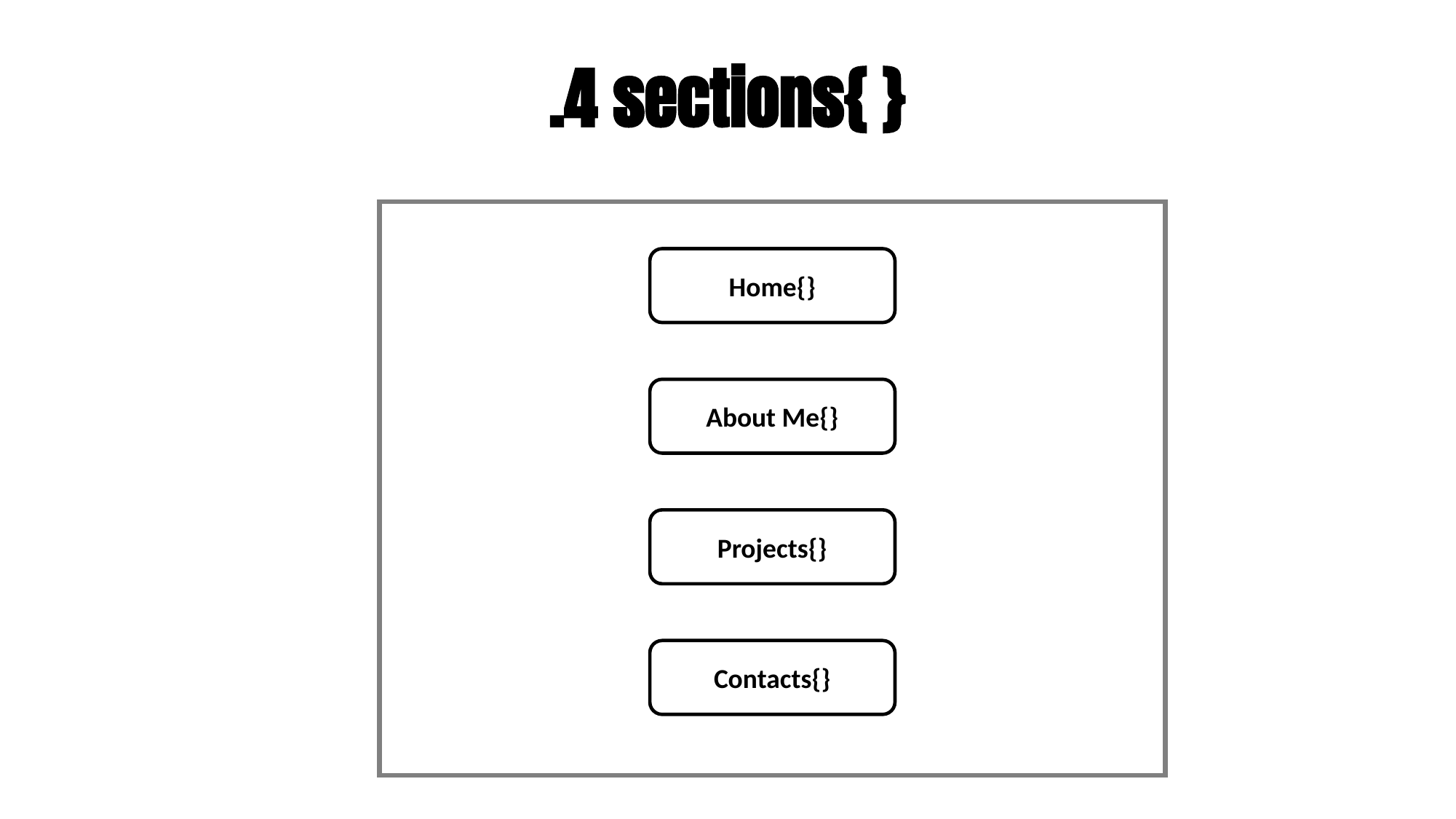

# .4 sections{ }

Home{}
About Me{}
Projects{}
Contacts{}